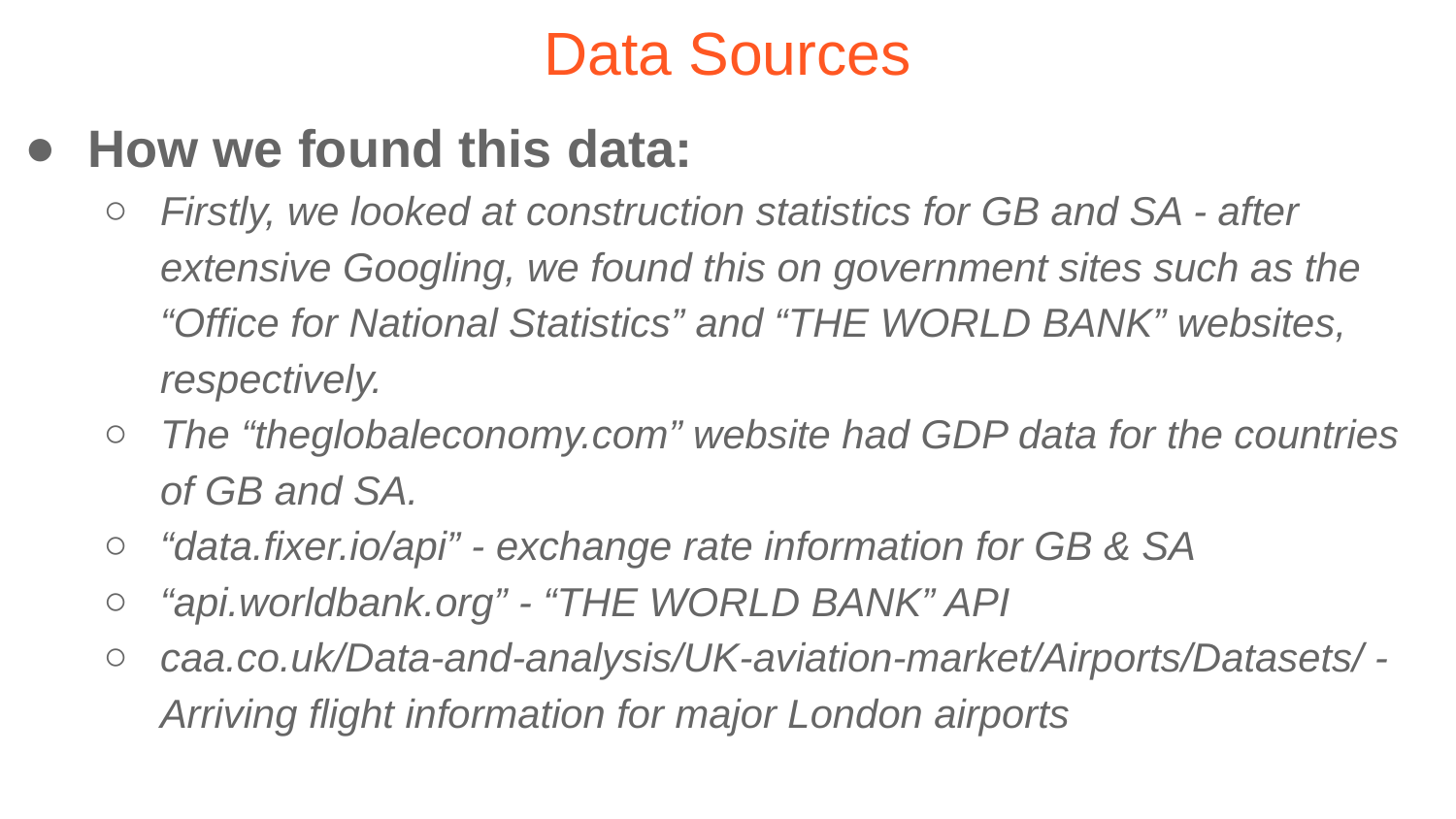

# Data Sources
How we found this data:
Firstly, we looked at construction statistics for GB and SA - after extensive Googling, we found this on government sites such as the “Office for National Statistics” and “THE WORLD BANK” websites, respectively.
The “theglobaleconomy.com” website had GDP data for the countries of GB and SA.
“data.fixer.io/api” - exchange rate information for GB & SA
“api.worldbank.org” - “THE WORLD BANK” API
caa.co.uk/Data-and-analysis/UK-aviation-market/Airports/Datasets/ - Arriving flight information for major London airports